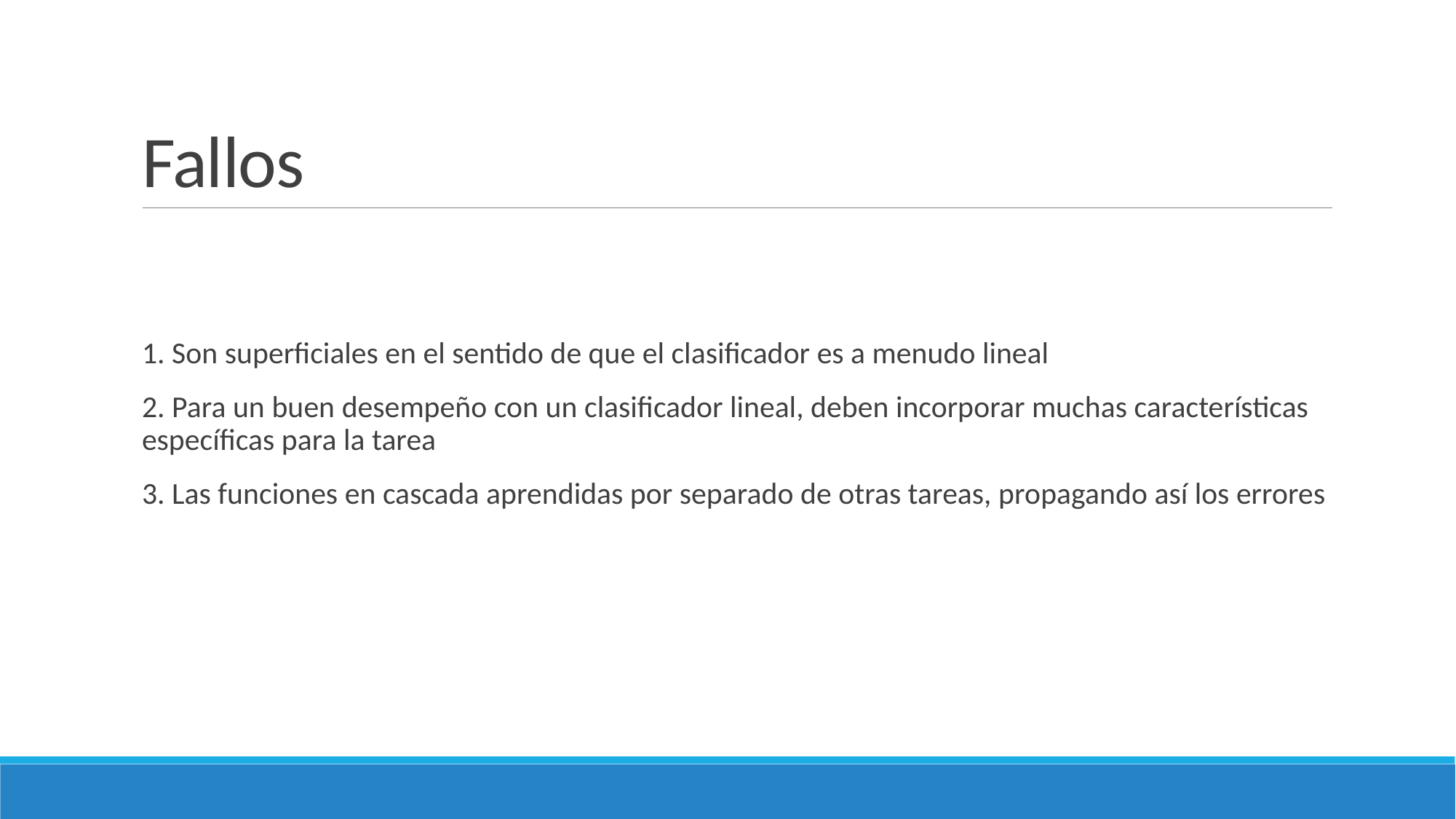

# Fallos

1. Son superficiales en el sentido de que el clasificador es a menudo lineal
2. Para un buen desempeño con un clasificador lineal, deben incorporar muchas características específicas para la tarea
3. Las funciones en cascada aprendidas por separado de otras tareas, propagando así los errores